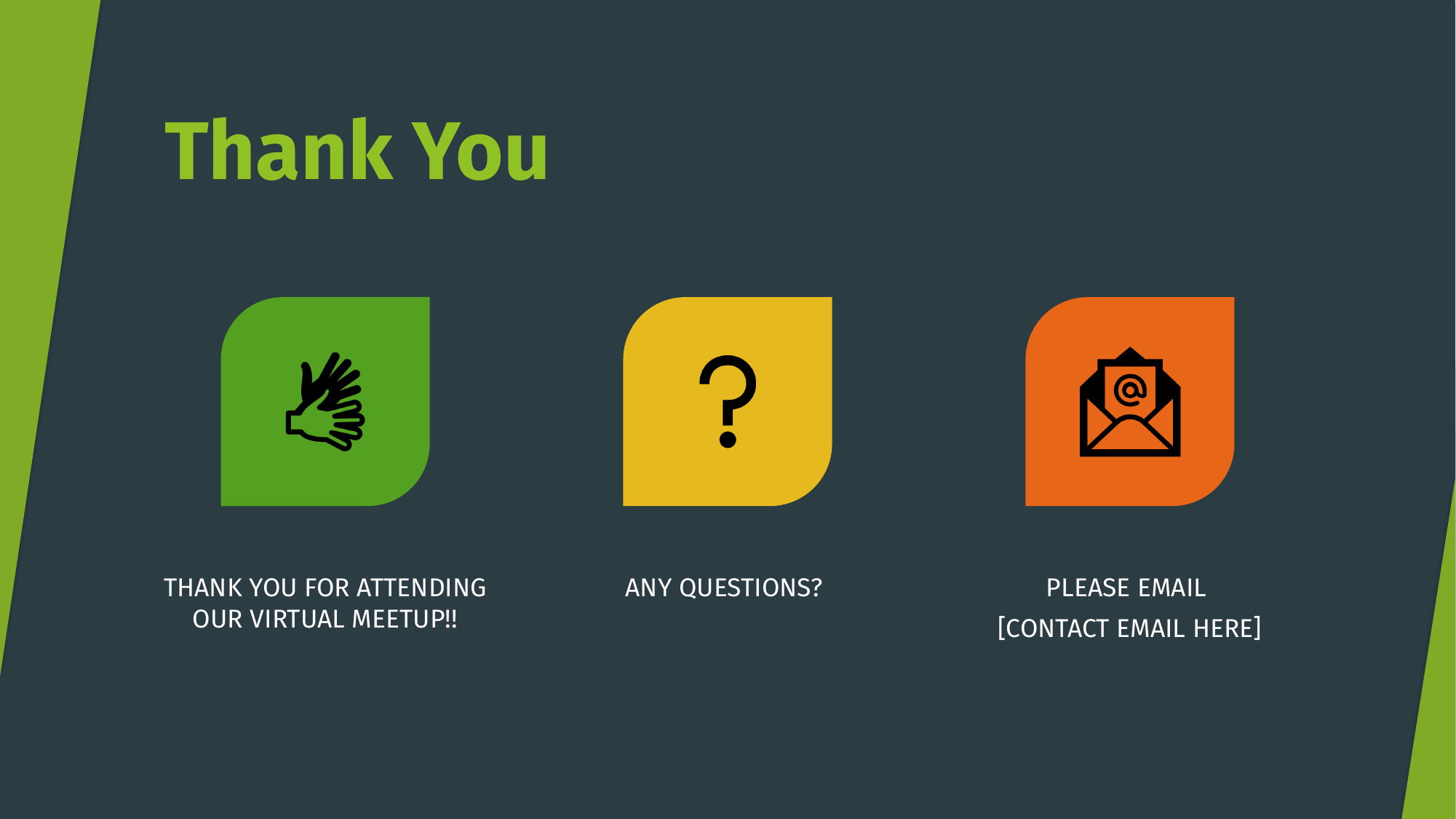

# Thank You
Thank you for attending our Virtual Meetup!!
Any questions?
Please email
[contact email here]